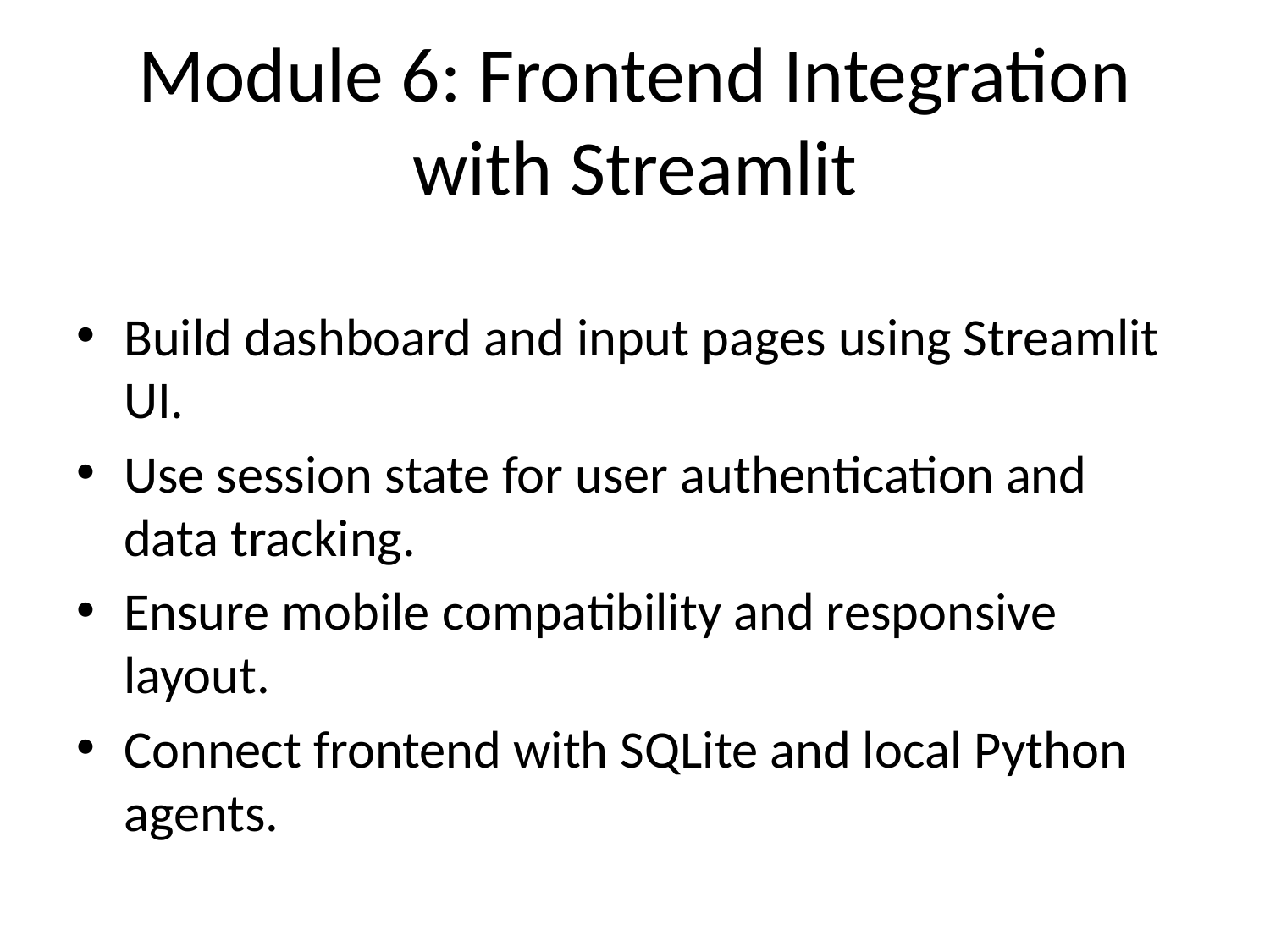

# Module 6: Frontend Integration with Streamlit

Build dashboard and input pages using Streamlit UI.
Use session state for user authentication and data tracking.
Ensure mobile compatibility and responsive layout.
Connect frontend with SQLite and local Python agents.